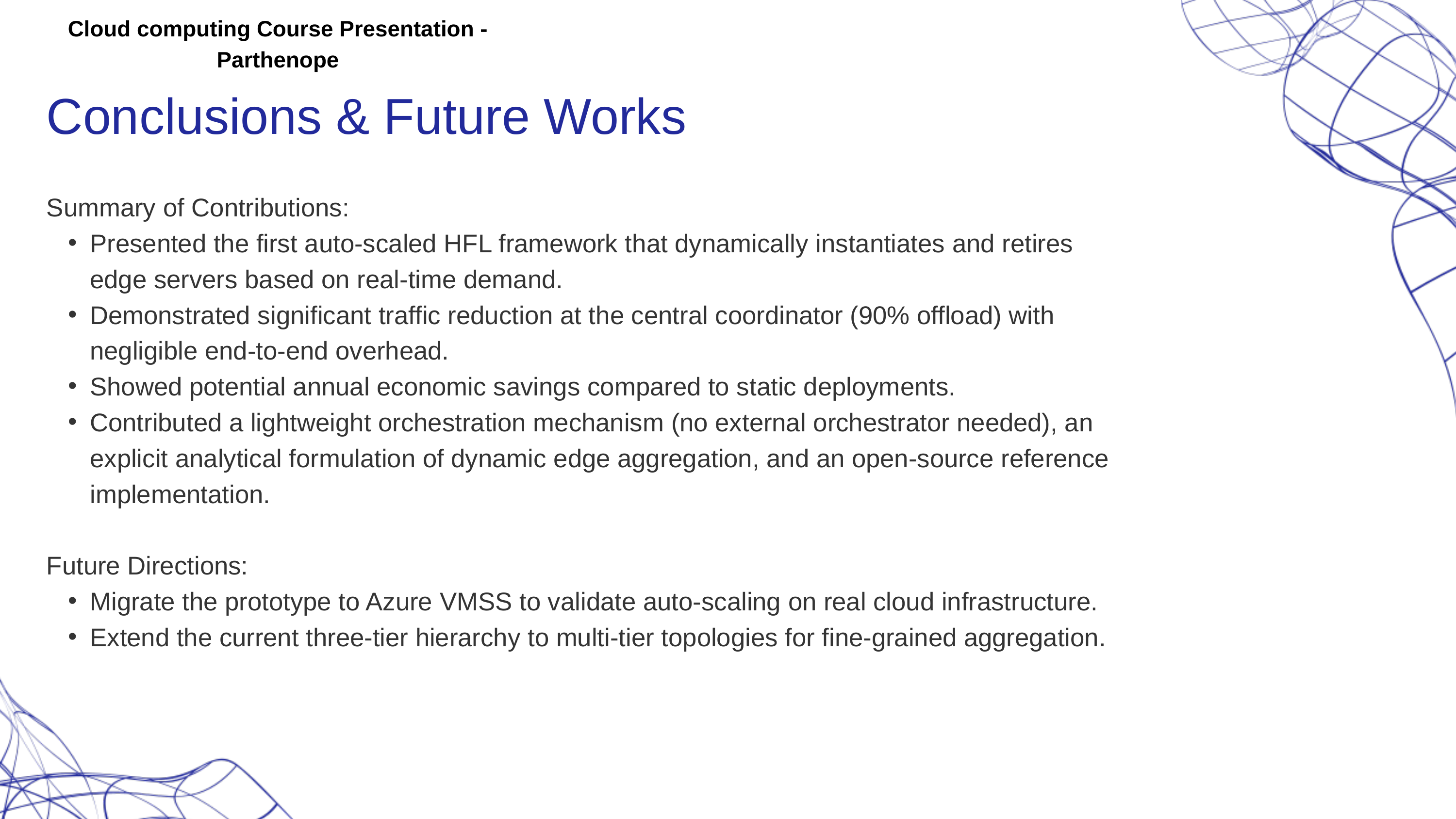

Cloud computing Course Presentation - Parthenope
Conclusions & Future Works
Summary of Contributions:
Presented the first auto-scaled HFL framework that dynamically instantiates and retires edge servers based on real-time demand.
Demonstrated significant traffic reduction at the central coordinator (90% offload) with negligible end-to-end overhead.
Showed potential annual economic savings compared to static deployments.
Contributed a lightweight orchestration mechanism (no external orchestrator needed), an explicit analytical formulation of dynamic edge aggregation, and an open-source reference implementation.

Future Directions:
Migrate the prototype to Azure VMSS to validate auto-scaling on real cloud infrastructure.
Extend the current three-tier hierarchy to multi-tier topologies for fine-grained aggregation.